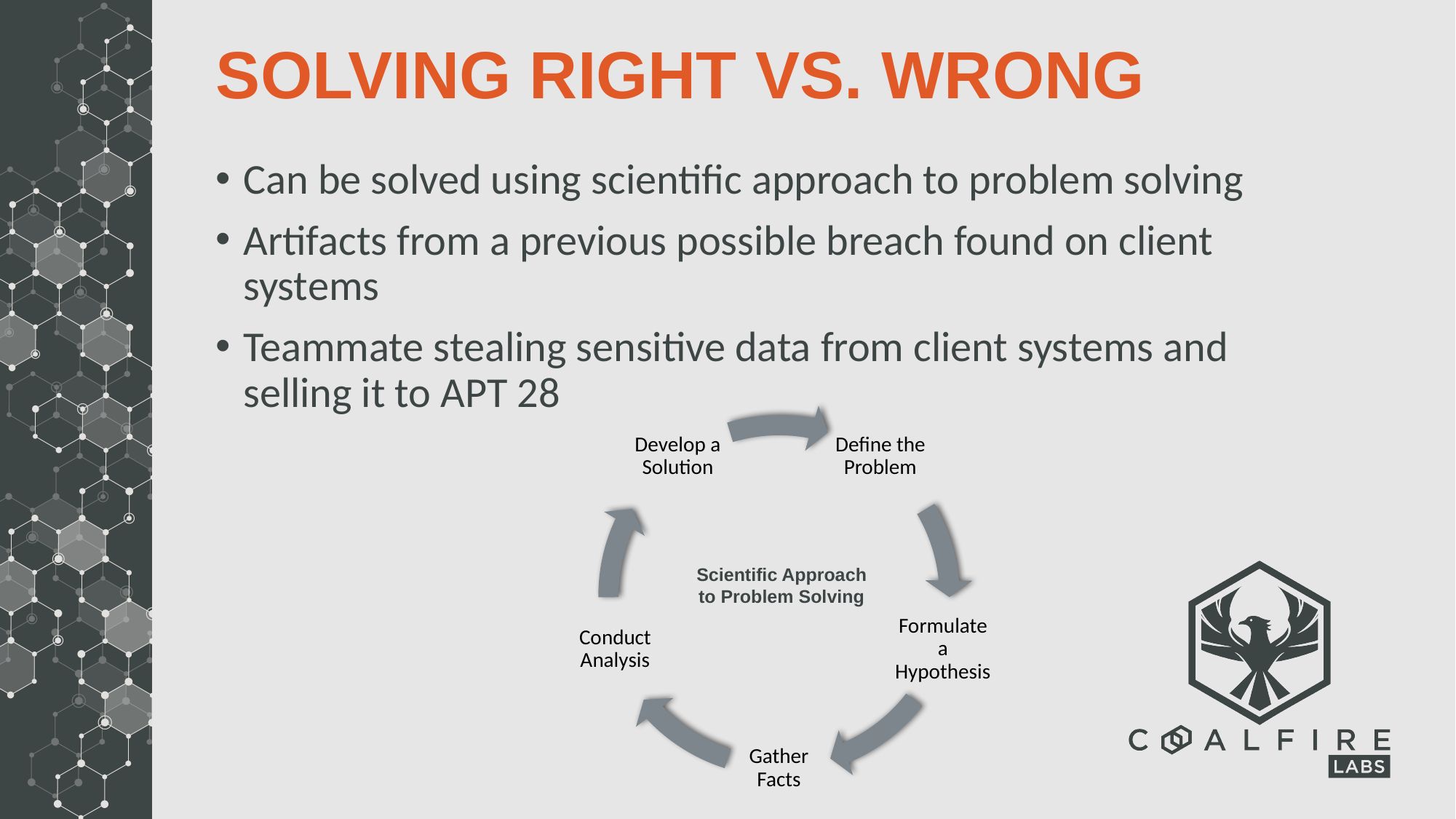

# Solving Right vs. Wrong
Can be solved using scientific approach to problem solving
Artifacts from a previous possible breach found on client systems
Teammate stealing sensitive data from client systems and selling it to APT 28

Develop a Solution
Define the Problem
Scientific Approach to Problem Solving
Conduct Analysis
Formulate a Hypothesis
Gather Facts